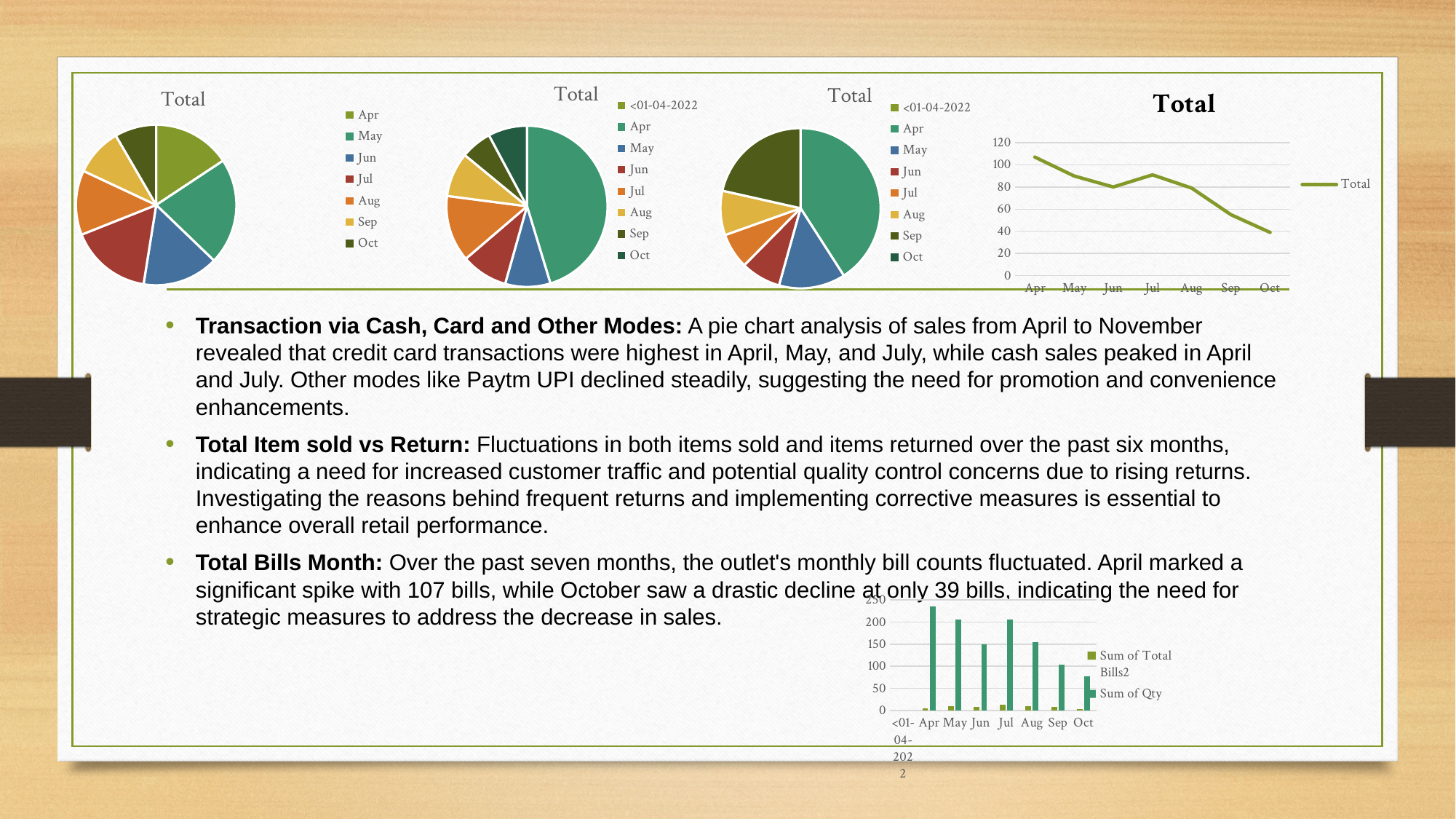

### Chart:

| Category | Total |
|---|---|
| <01-04-2022 | None |
| Apr | 366058.0 |
| May | 73313.0 |
| Jun | 75512.0 |
| Jul | 107759.0 |
| Aug | 71988.0 |
| Sep | 50254.0 |
| Oct | 63196.0 |

### Chart:

| Category | Total |
|---|---|
| <01-04-2022 | None |
| Apr | 22847.0 |
| May | 7500.0 |
| Jun | 4500.0 |
| Jul | 4000.0 |
| Aug | 5000.0 |
| Sep | 12000.0 |
| Oct | 0.0 |

### Chart:

| Category | Total |
|---|---|
| Apr | 107.0 |
| May | 90.0 |
| Jun | 80.0 |
| Jul | 91.0 |
| Aug | 79.0 |
| Sep | 55.0 |
| Oct | 39.0 |

### Chart:

| Category | Total |
|---|---|
| Apr | 233514.0 |
| May | 319785.0 |
| Jun | 228137.0 |
| Jul | 244772.0 |
| Aug | 193482.0 |
| Sep | 143317.0 |
| Oct | 124851.0 |
Transaction via Cash, Card and Other Modes: A pie chart analysis of sales from April to November revealed that credit card transactions were highest in April, May, and July, while cash sales peaked in April and July. Other modes like Paytm UPI declined steadily, suggesting the need for promotion and convenience enhancements.
Total Item sold vs Return: Fluctuations in both items sold and items returned over the past six months, indicating a need for increased customer traffic and potential quality control concerns due to rising returns. Investigating the reasons behind frequent returns and implementing corrective measures is essential to enhance overall retail performance.
Total Bills Month: Over the past seven months, the outlet's monthly bill counts fluctuated. April marked a significant spike with 107 bills, while October saw a drastic decline at only 39 bills, indicating the need for strategic measures to address the decrease in sales.

### Chart

| Category | Sum of Total Bills2 | Sum of Qty |
|---|---|---|
| <01-04-2022 | None | None |
| Apr | 5.0 | 235.0 |
| May | 10.0 | 206.0 |
| Jun | 8.0 | 149.0 |
| Jul | 13.0 | 205.0 |
| Aug | 10.0 | 154.0 |
| Sep | 8.0 | 104.0 |
| Oct | 3.0 | 77.0 |